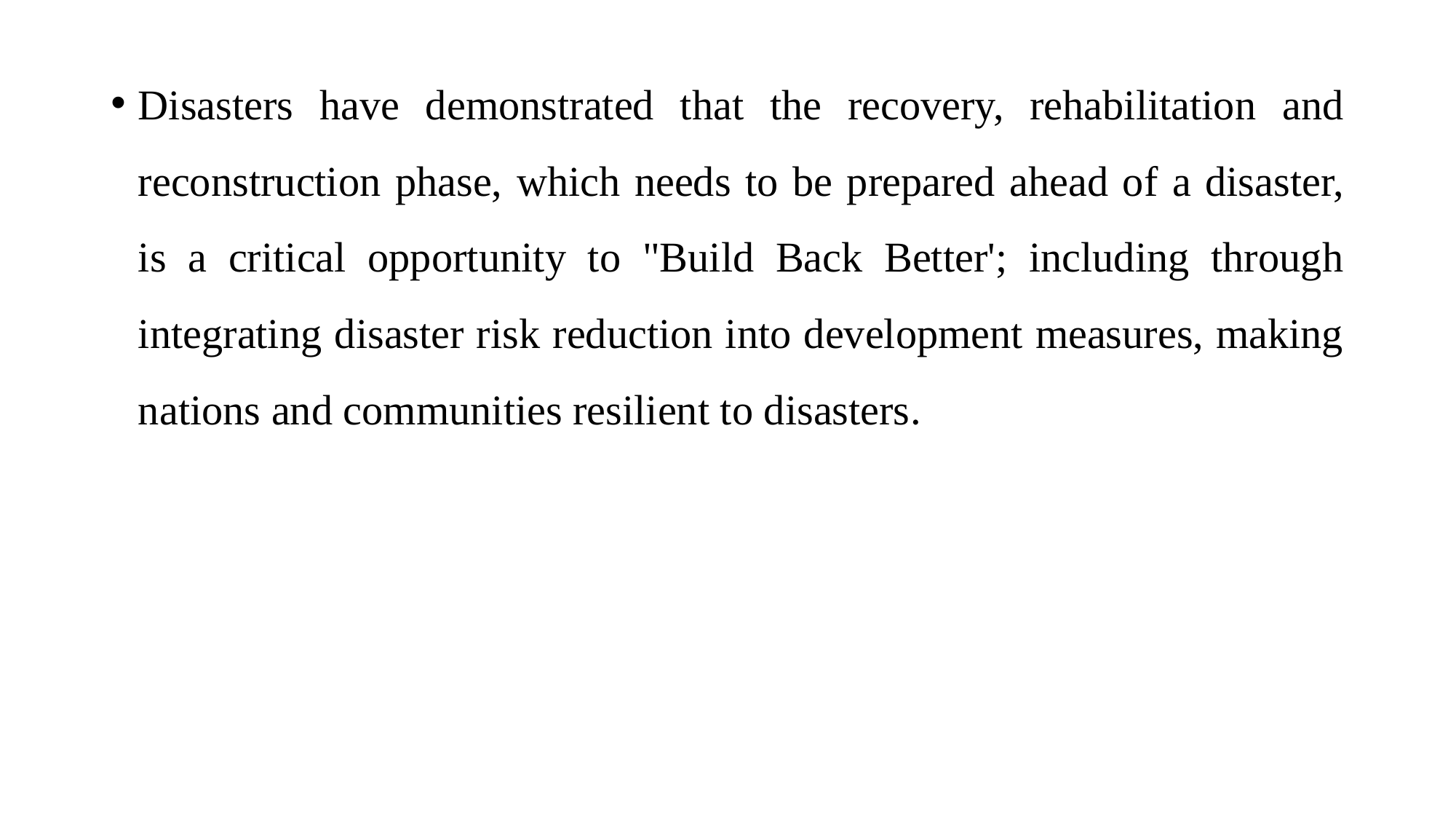

Disasters have demonstrated that the recovery, rehabilitation and reconstruction phase, which needs to be prepared ahead of a disaster, is a critical opportunity to "Build Back Better'; including through integrating disaster risk reduction into development measures, making nations and communities resilient to disasters.